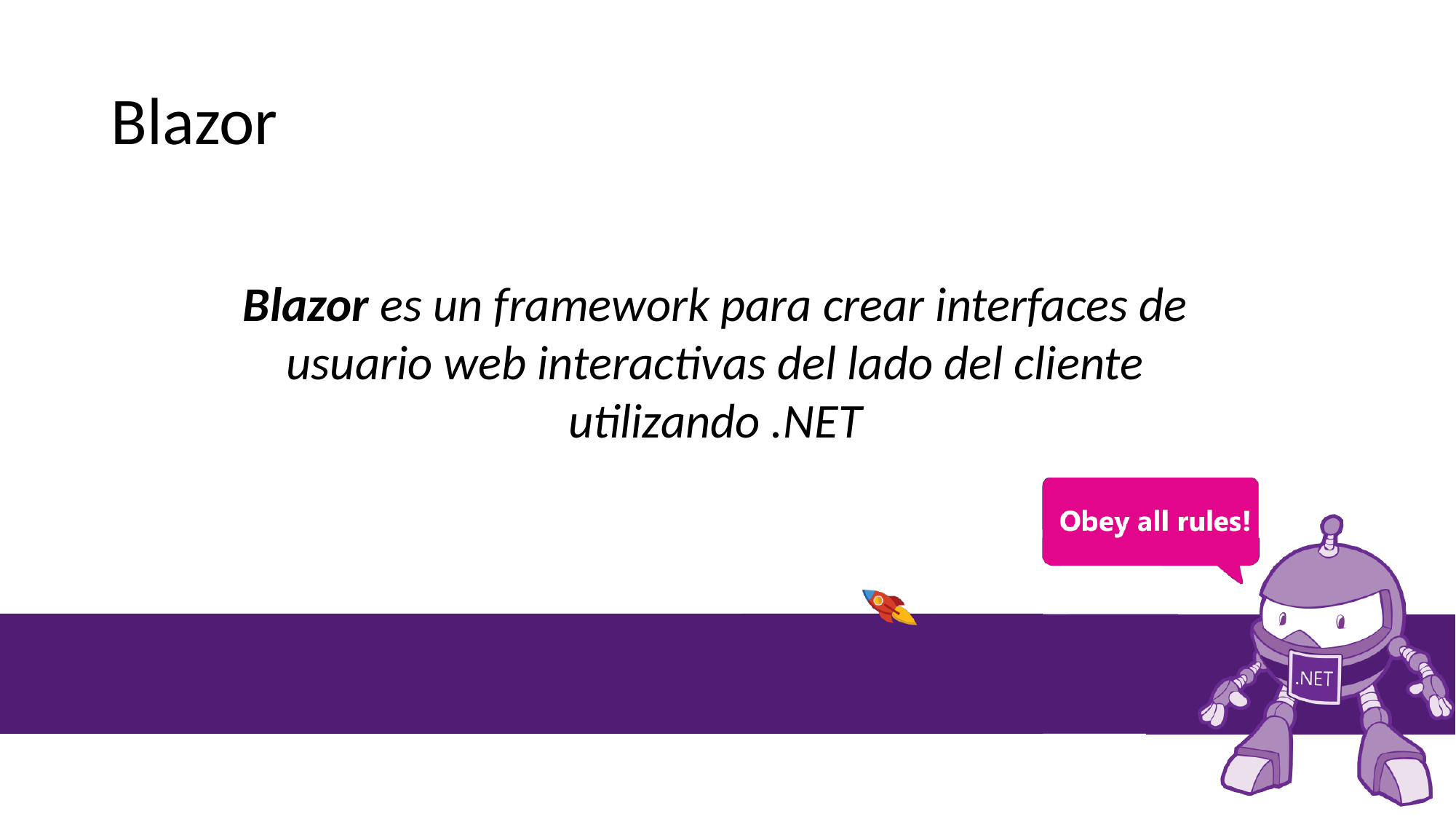

# Blazor
Blazor es un framework para crear interfaces de usuario web interactivas del lado del cliente utilizando .NET